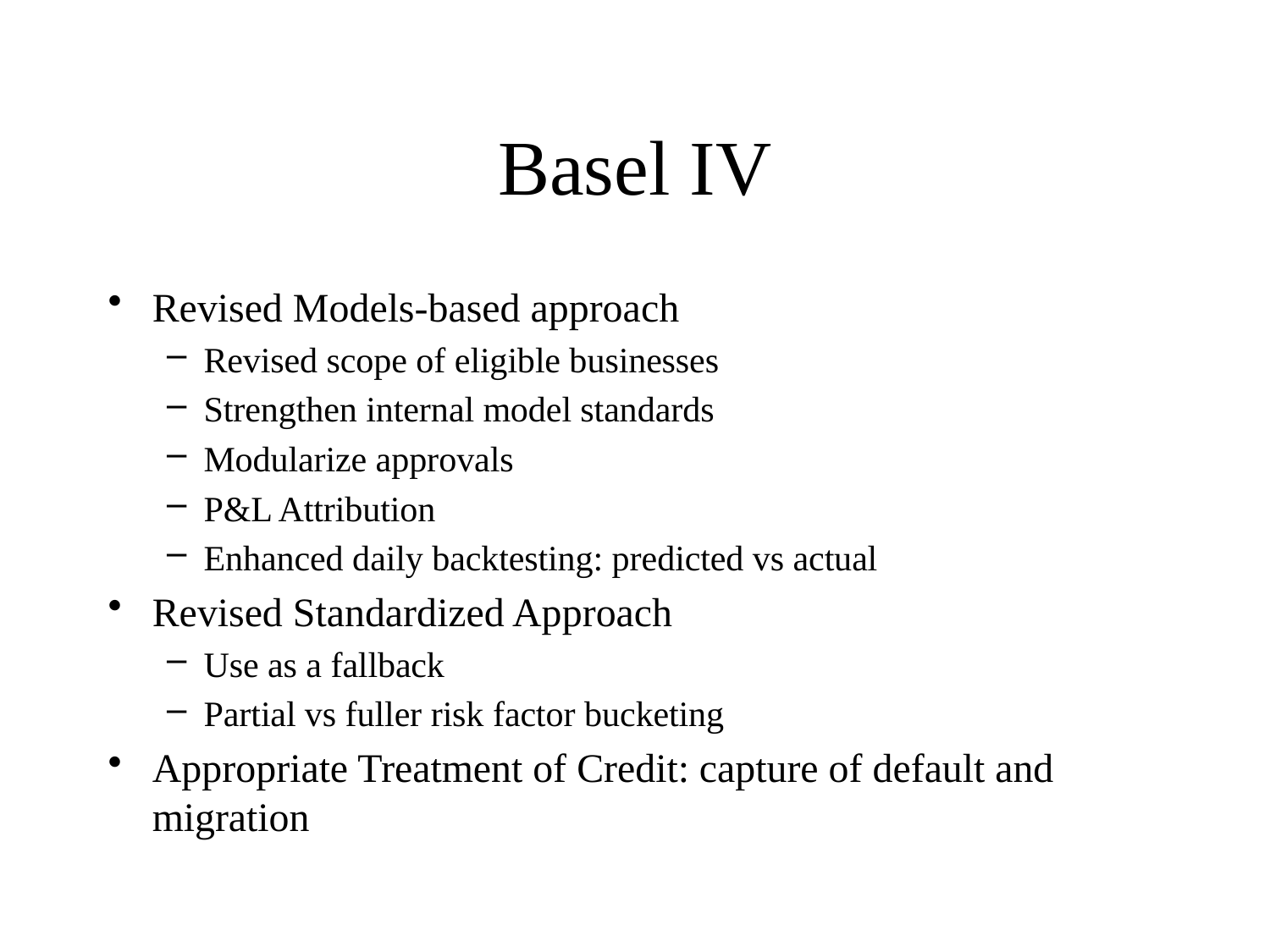

# Basel IV
Revised Models-based approach
Revised scope of eligible businesses
Strengthen internal model standards
Modularize approvals
P&L Attribution
Enhanced daily backtesting: predicted vs actual
Revised Standardized Approach
Use as a fallback
Partial vs fuller risk factor bucketing
Appropriate Treatment of Credit: capture of default and migration